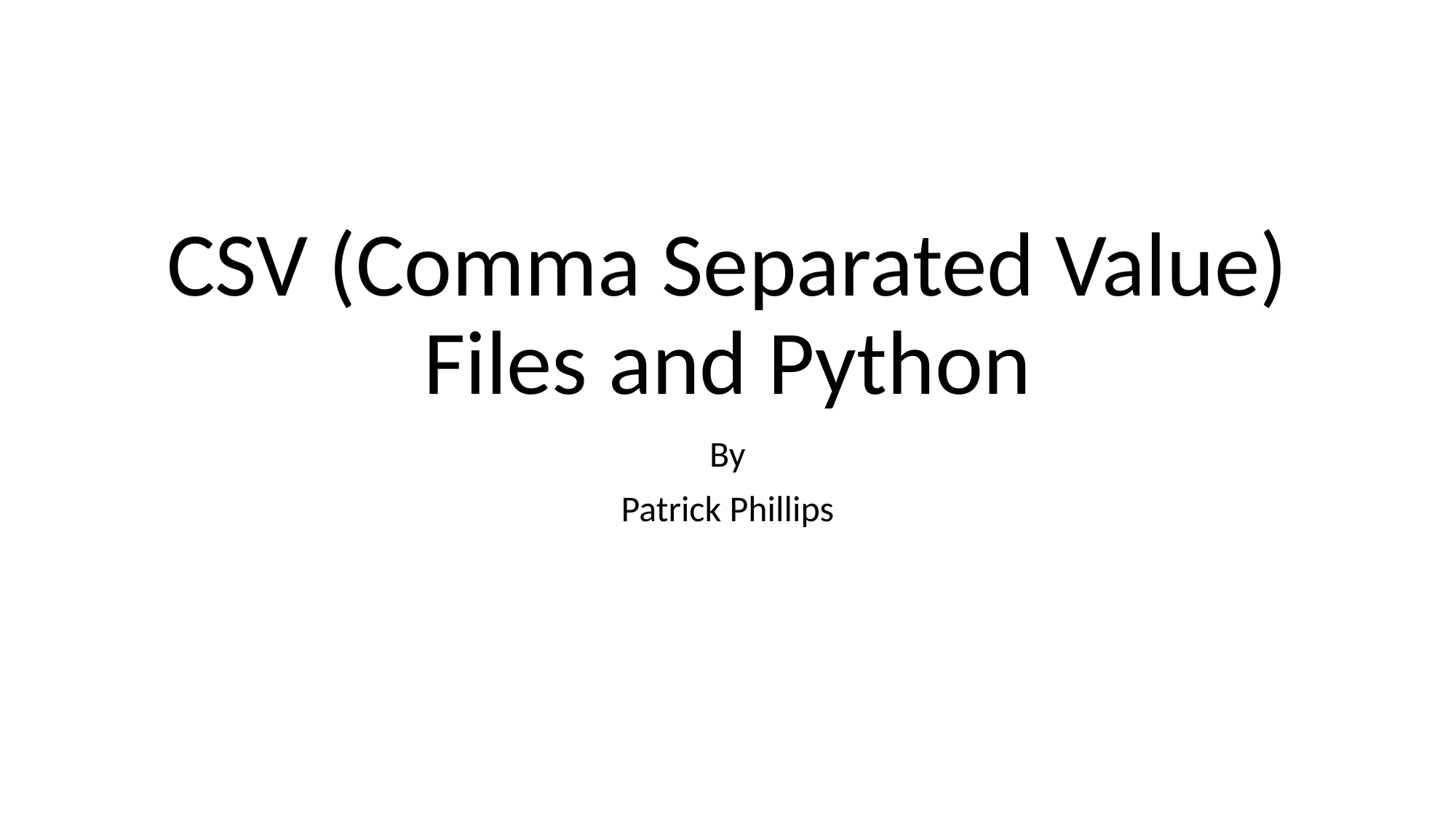

# CSV (Comma Separated Value) Files and Python
By
Patrick Phillips